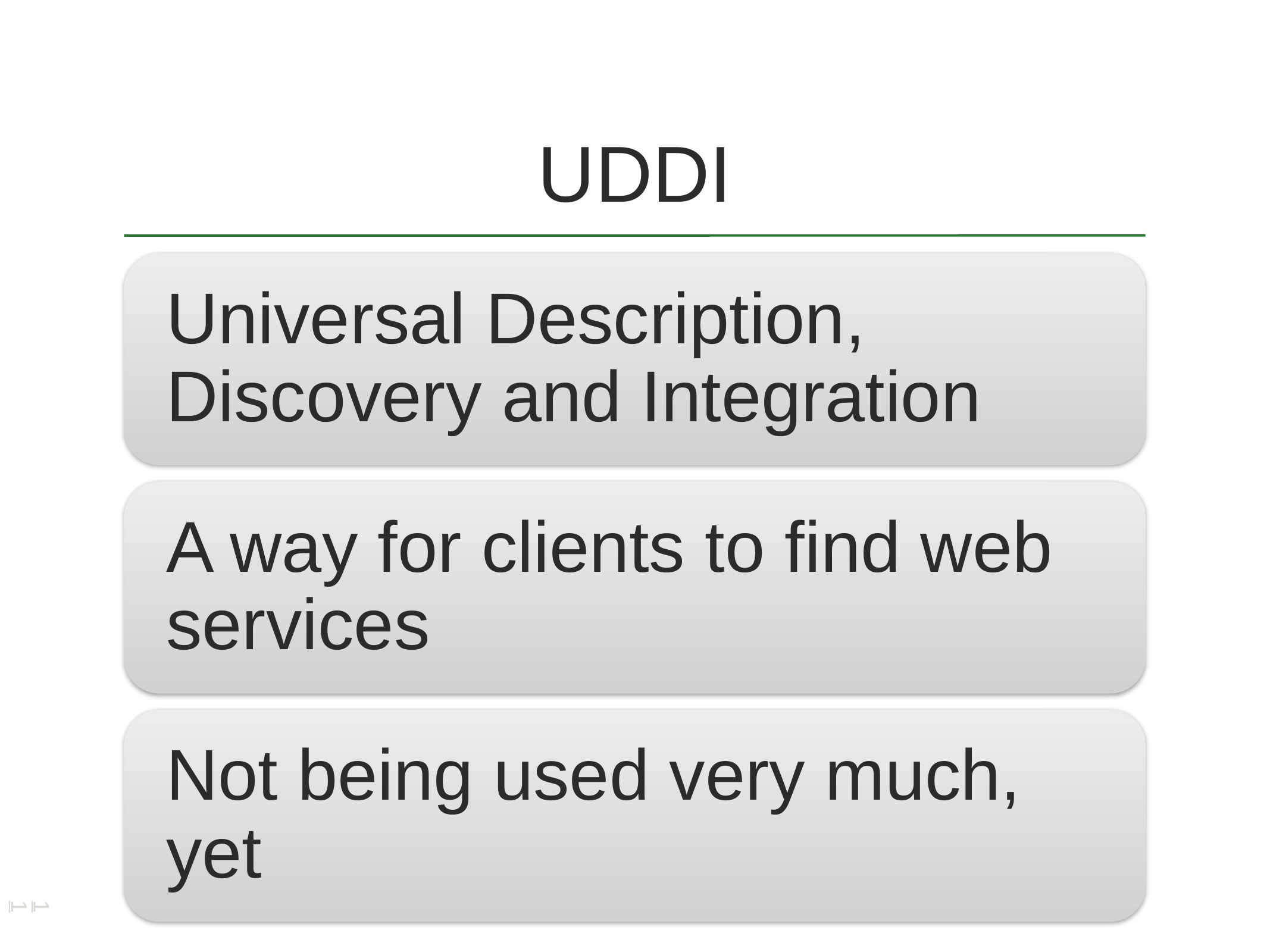

# UDDI
Universal Description, Discovery and Integration
A way for clients to find web services
Not being used very much, yet
11